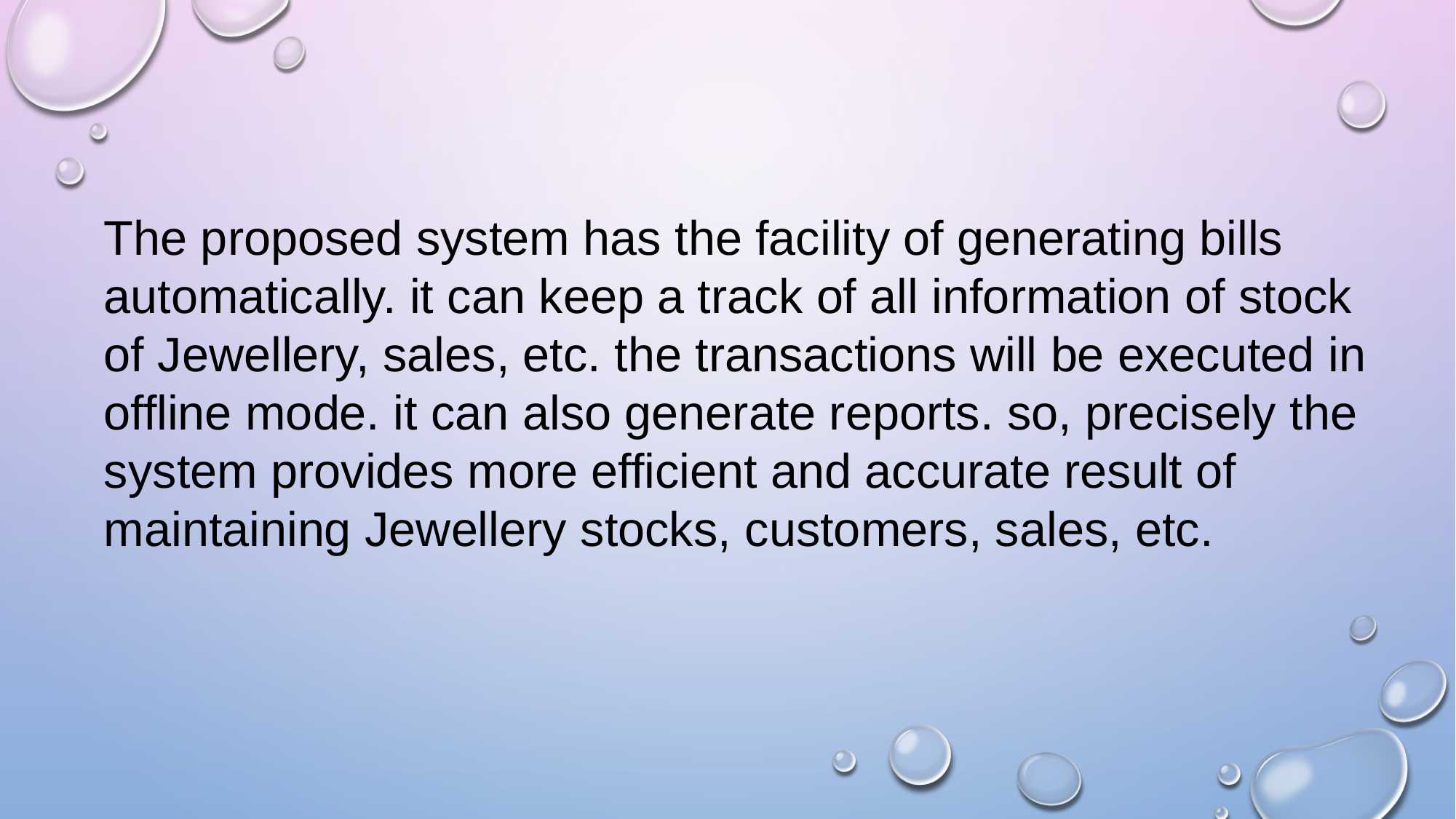

The proposed system has the facility of generating bills automatically. it can keep a track of all information of stock of Jewellery, sales, etc. the transactions will be executed in offline mode. it can also generate reports. so, precisely the system provides more efficient and accurate result of maintaining Jewellery stocks, customers, sales, etc.